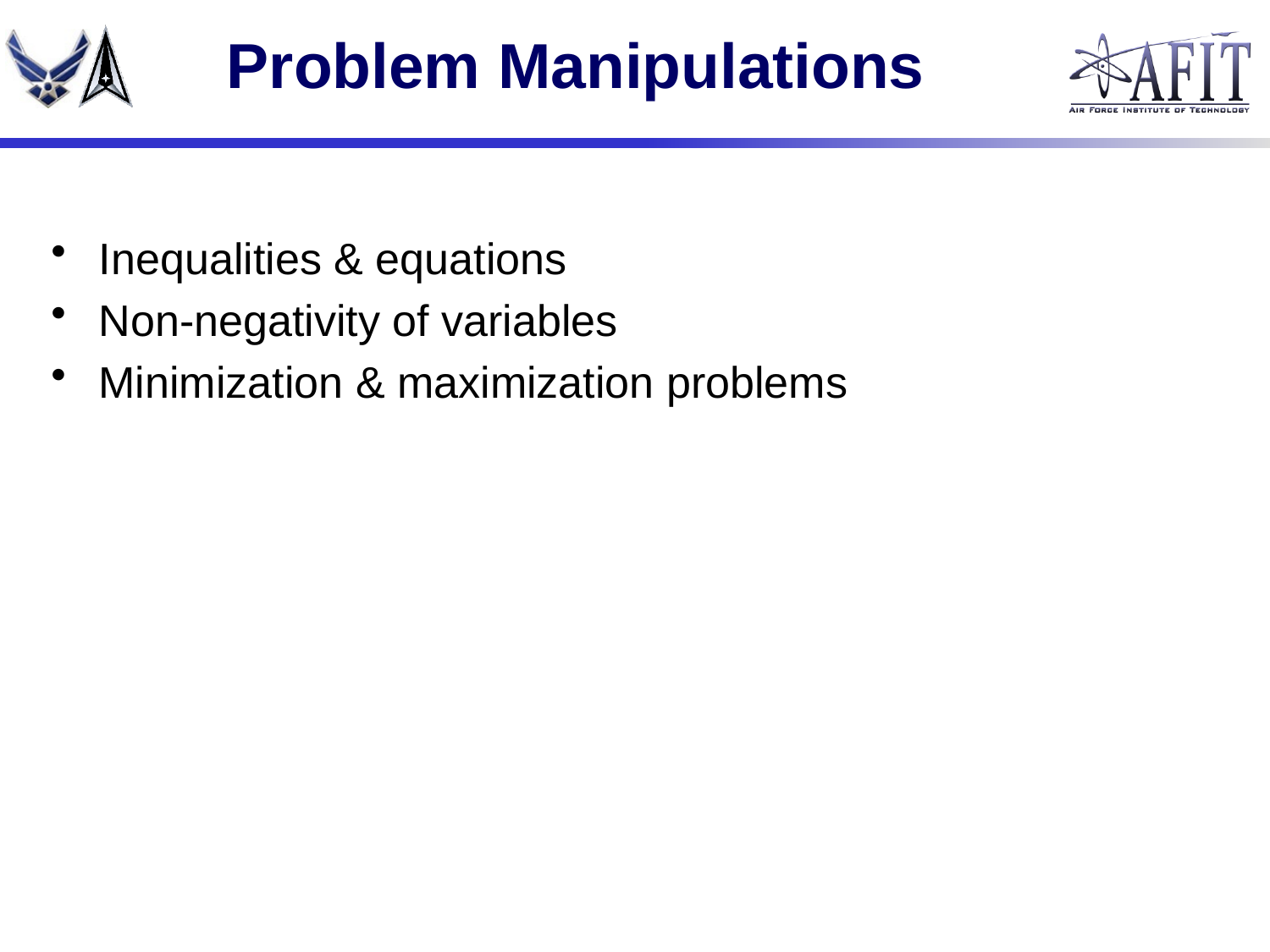

# Problem Manipulations
Inequalities & equations
Non-negativity of variables
Minimization & maximization problems